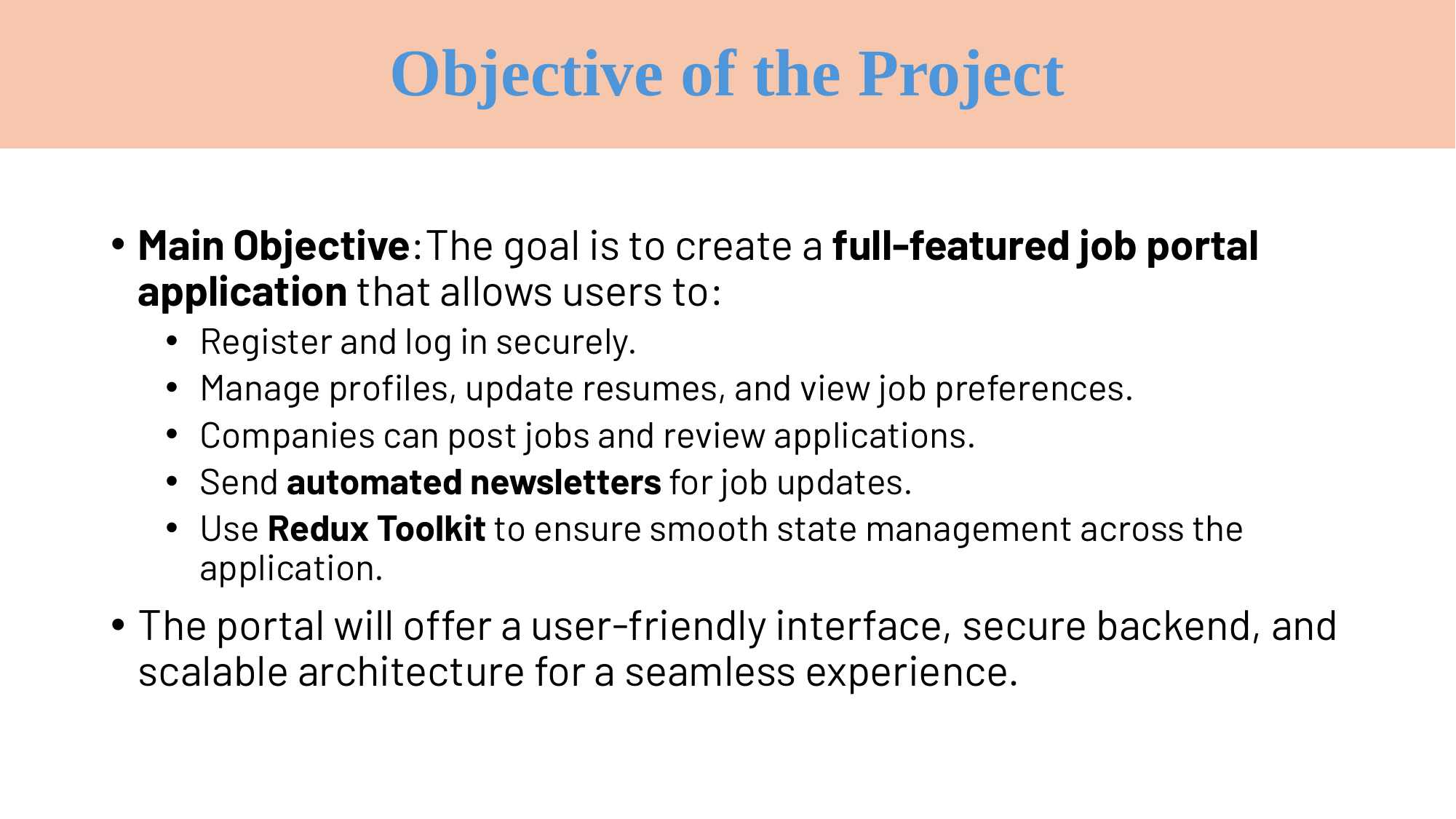

# Objective of the Project
Main Objective:The goal is to create a full-featured job portal application that allows users to:
Register and log in securely.
Manage profiles, update resumes, and view job preferences.
Companies can post jobs and review applications.
Send automated newsletters for job updates.
Use Redux Toolkit to ensure smooth state management across the application.
The portal will offer a user-friendly interface, secure backend, and scalable architecture for a seamless experience.